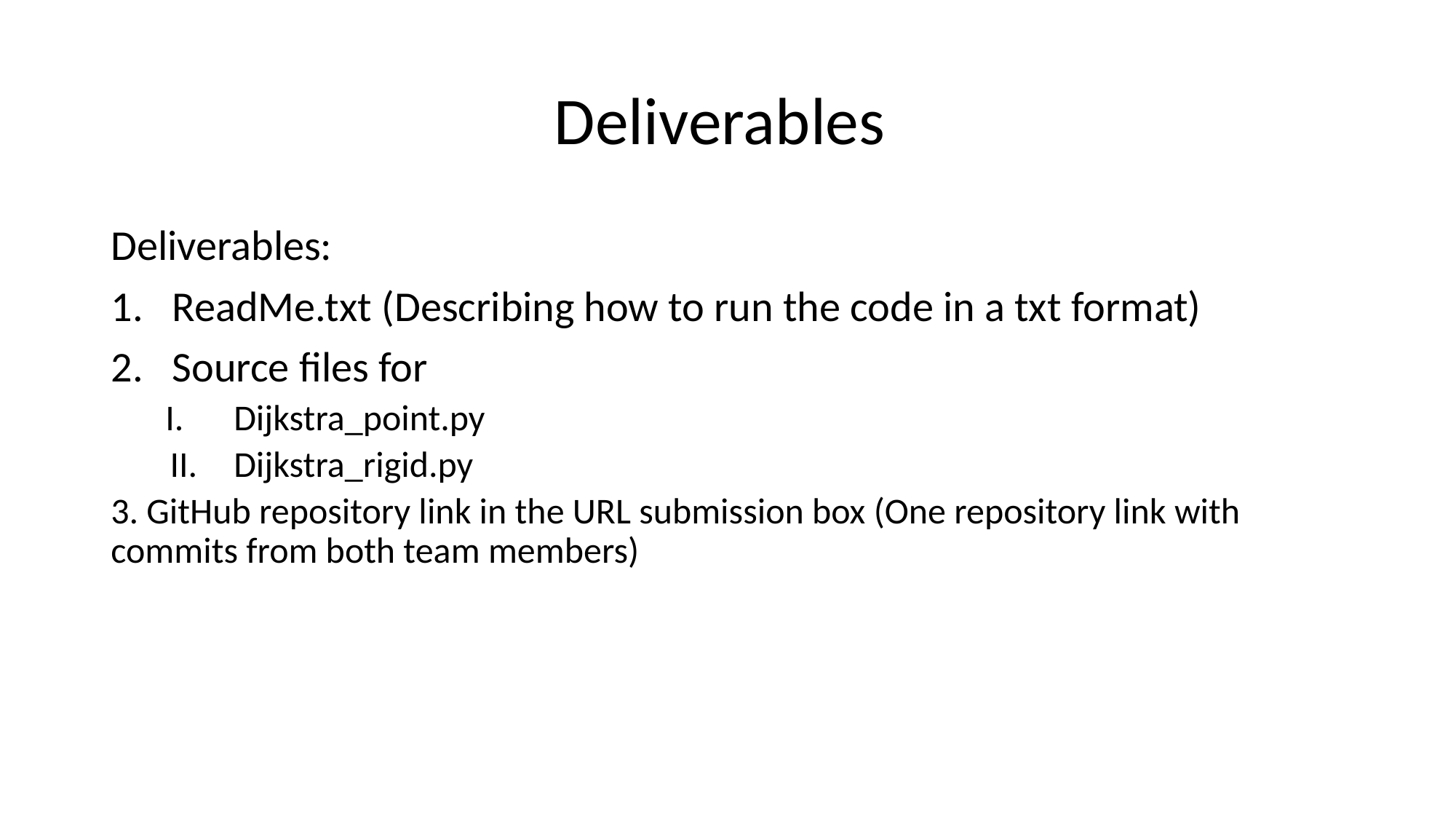

# Deliverables
Deliverables:
ReadMe.txt (Describing how to run the code in a txt format)
Source files for
Dijkstra_point.py
Dijkstra_rigid.py
3. GitHub repository link in the URL submission box (One repository link with commits from both team members)